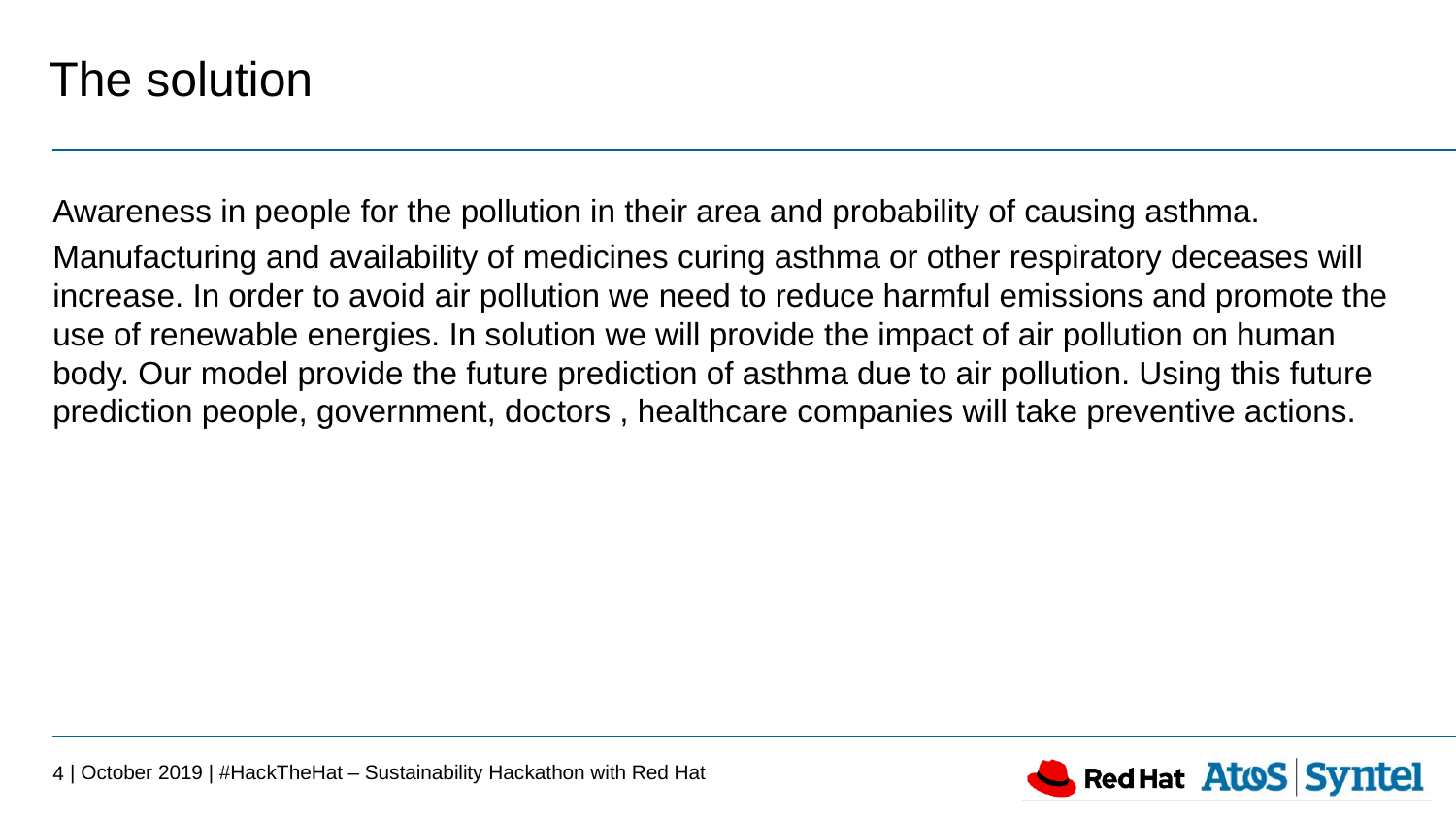

# The solution
Awareness in people for the pollution in their area and probability of causing asthma.
Manufacturing and availability of medicines curing asthma or other respiratory deceases will increase. In order to avoid air pollution we need to reduce harmful emissions and promote the use of renewable energies. In solution we will provide the impact of air pollution on human body. Our model provide the future prediction of asthma due to air pollution. Using this future prediction people, government, doctors , healthcare companies will take preventive actions.
4